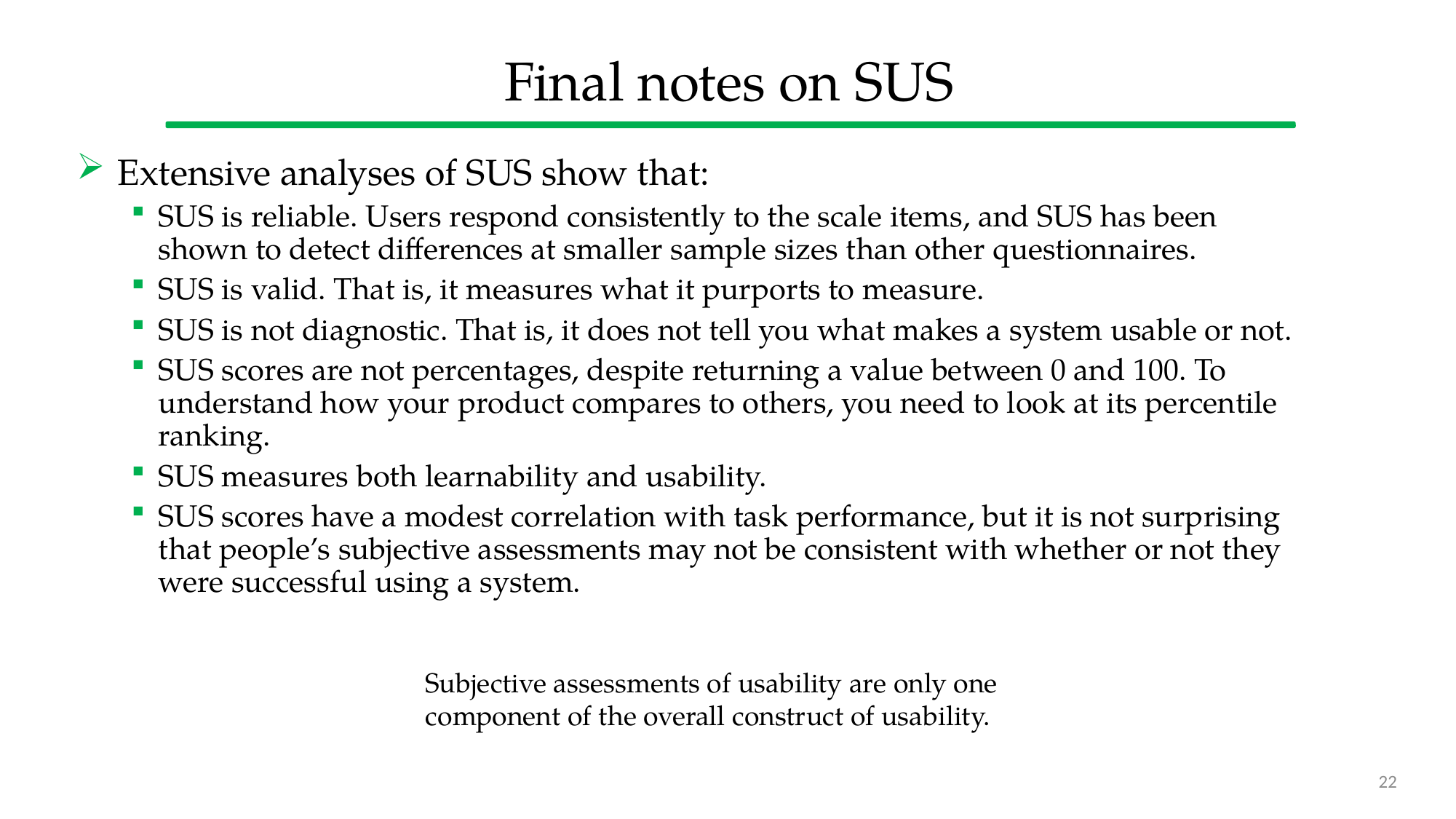

# Final notes on SUS
Extensive analyses of SUS show that:
SUS is reliable. Users respond consistently to the scale items, and SUS has been shown to detect differences at smaller sample sizes than other questionnaires.
SUS is valid. That is, it measures what it purports to measure.
SUS is not diagnostic. That is, it does not tell you what makes a system usable or not.
SUS scores are not percentages, despite returning a value between 0 and 100. To understand how your product compares to others, you need to look at its percentile ranking.
SUS measures both learnability and usability.
SUS scores have a modest correlation with task performance, but it is not surprising that people’s subjective assessments may not be consistent with whether or not they were successful using a system.
 Subjective assessments of usability are only one component of the overall construct of usability.
22